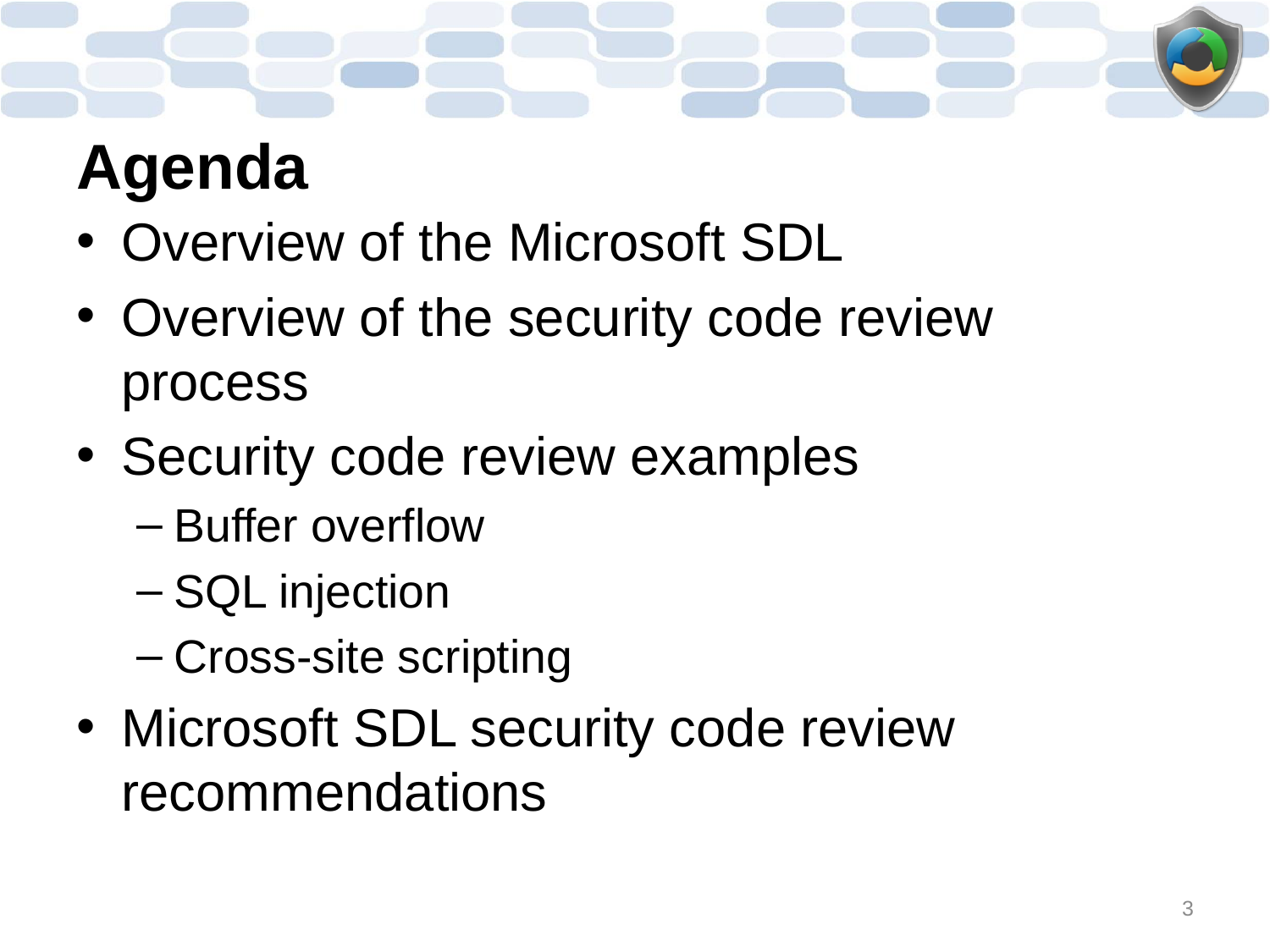

# Agenda
Overview of the Microsoft SDL
Overview of the security code review process
Security code review examples
Buffer overflow
SQL injection
Cross-site scripting
Microsoft SDL security code review recommendations
3